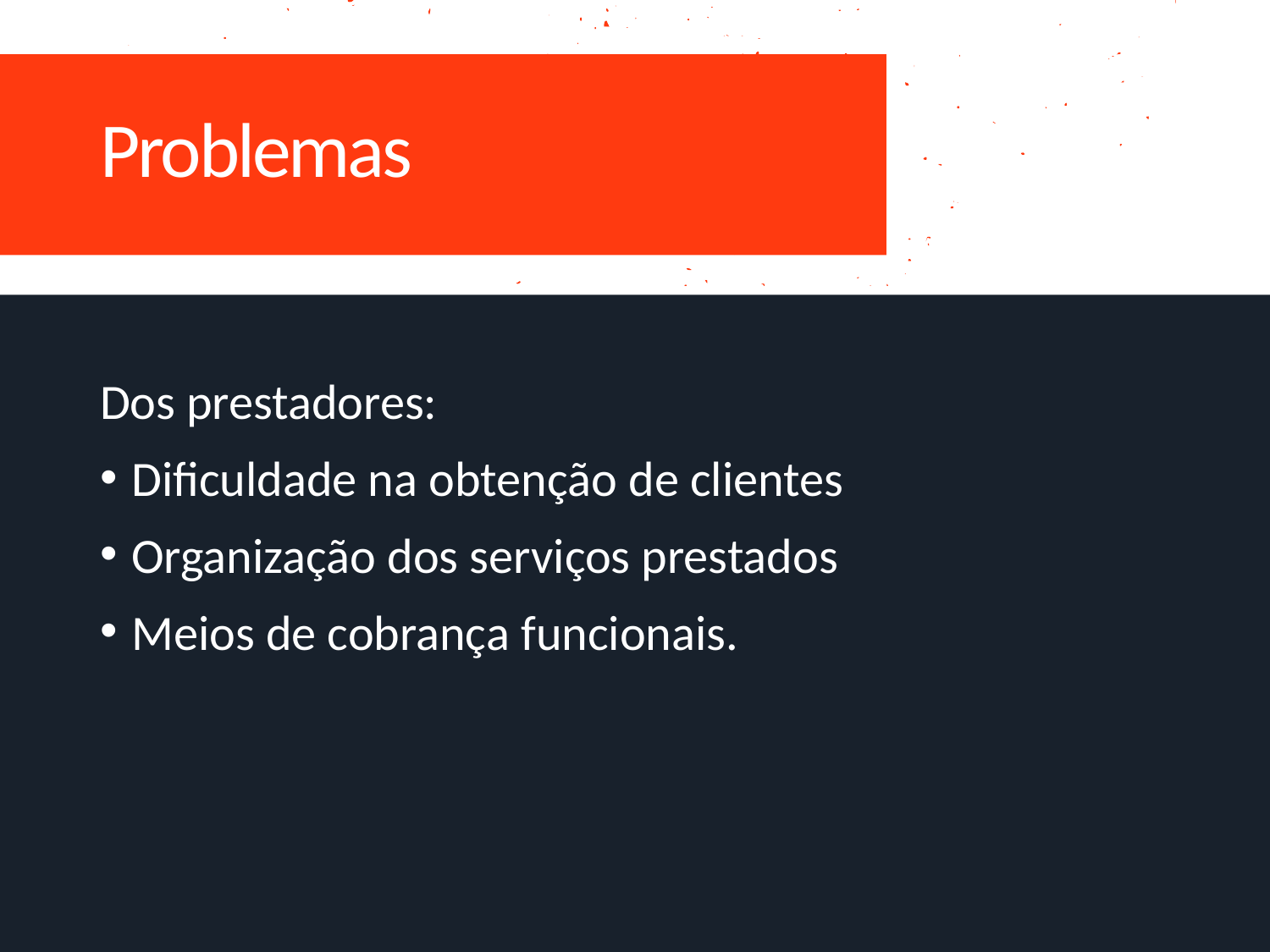

# Problemas
Dos prestadores:
Dificuldade na obtenção de clientes
Organização dos serviços prestados
Meios de cobrança funcionais.